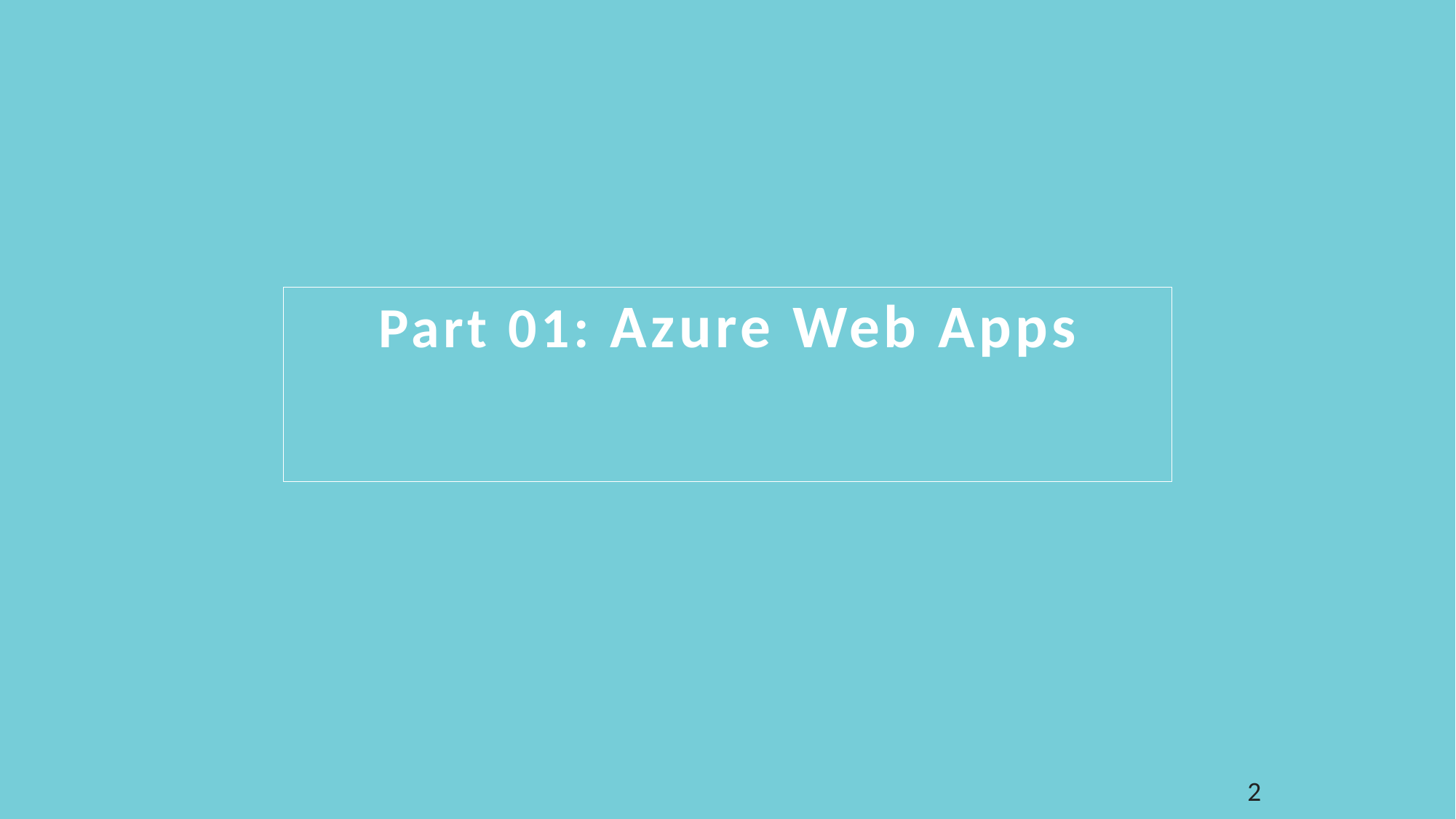

# Part 01: Azure Web Apps
2